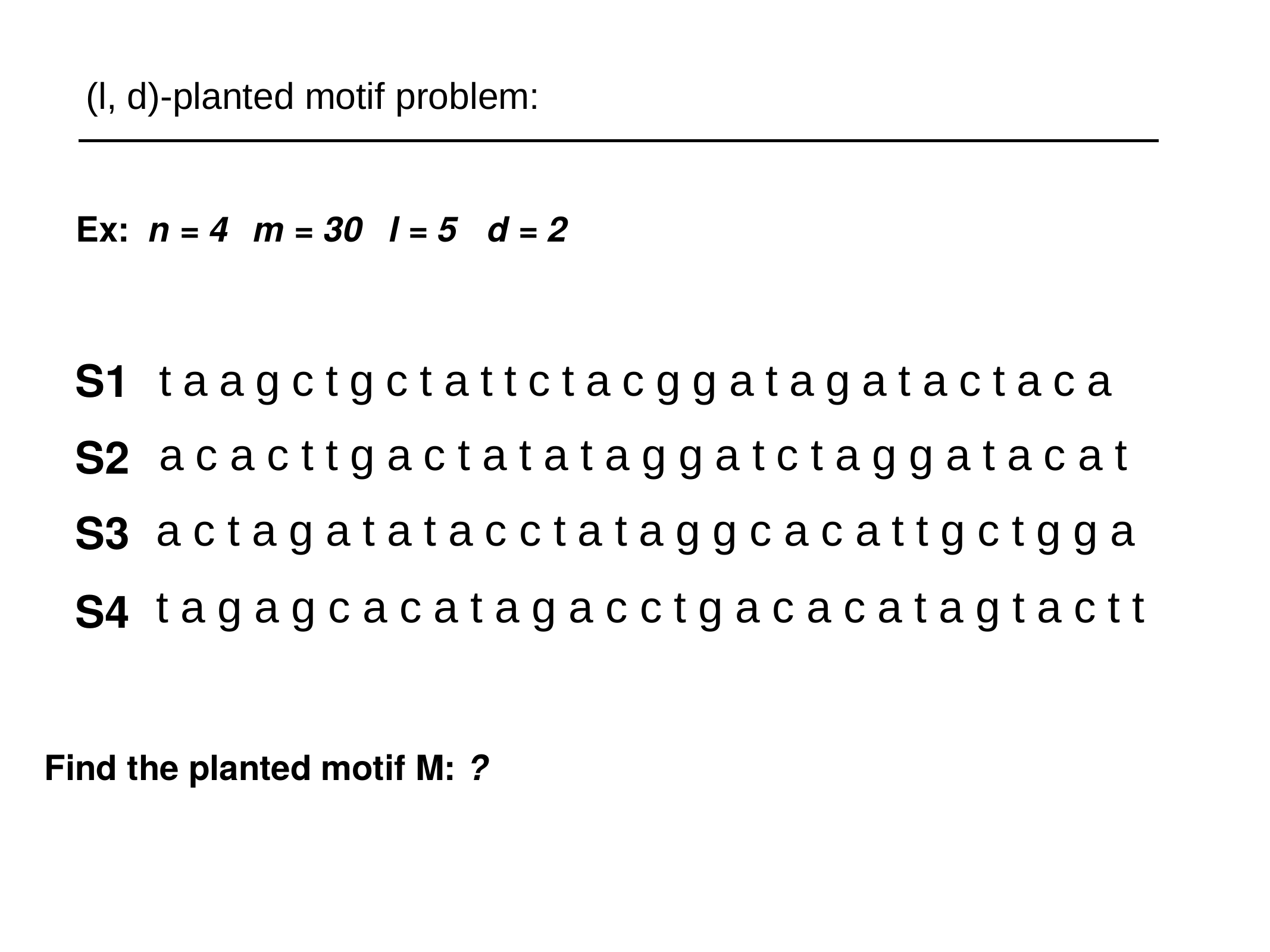

(l, d)-planted motif problem:

Ex:
n = 4
m = 30
l = 5
d = 2
taagctgctattctacggatagatactaca
S1
acacttgactatataggatctaggatacat
S2
actagatatacctataggcacattgctgga
S3
tagagcacatagacctgacacatagtactt
S4
Find the planted motif M:
?